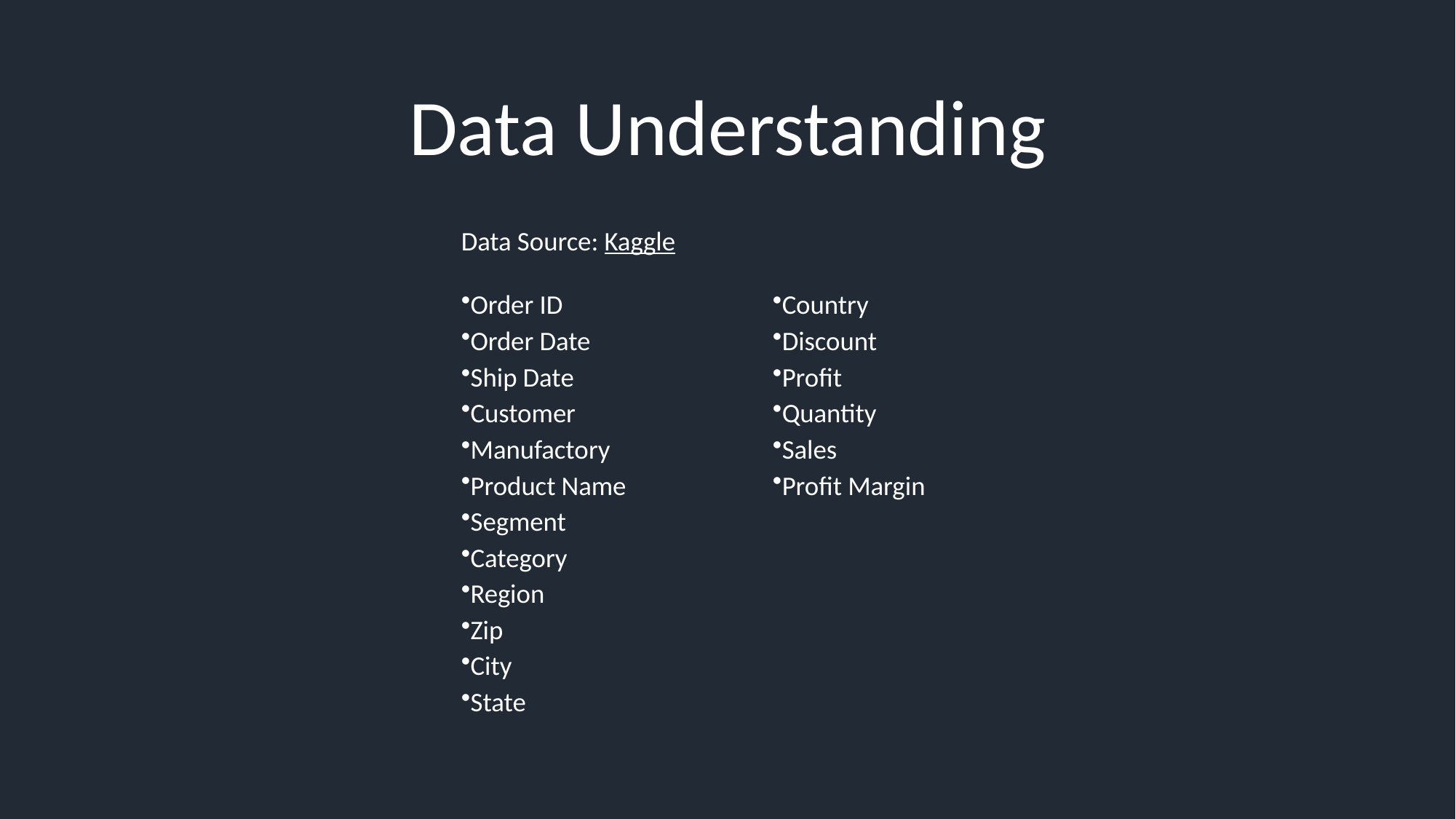

Data Understanding
Data Source: Kaggle
Order ID
Order Date
Ship Date
Customer
Manufactory
Product Name
Segment
Category
Region
Zip
City
State
Country
Discount
Profit
Quantity
Sales
Profit Margin